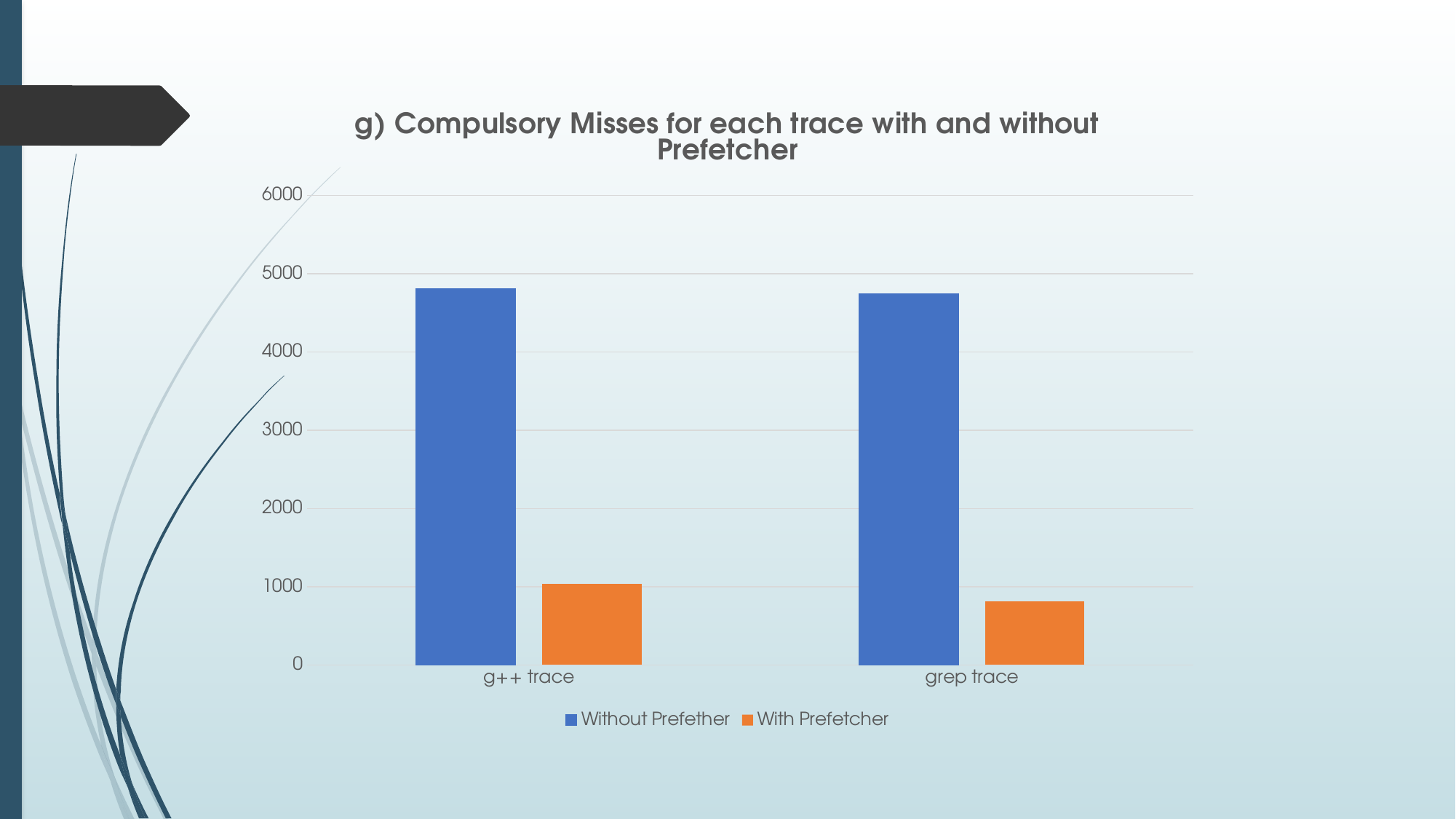

### Chart: g) Compulsory Misses for each trace with and without Prefetcher

| Category | Without Prefether | With Prefetcher |
|---|---|---|
| g++ trace | 4807.0 | 1038.0 |
| grep trace | 4748.0 | 817.0 |